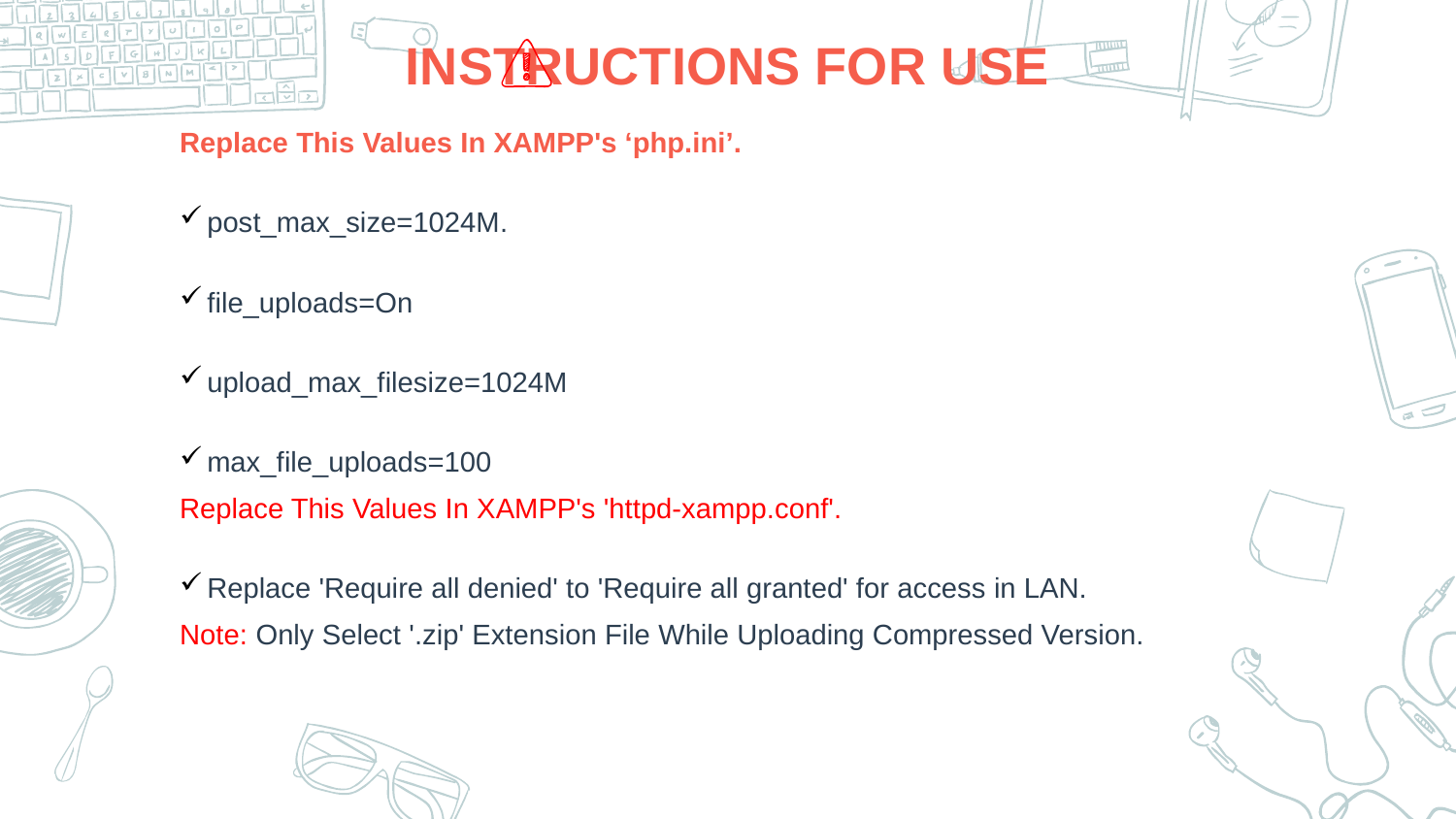

# INSTRUCTIONS FOR USE

Replace This Values In XAMPP's ‘php.ini’.
post_max_size=1024M.
file_uploads=On
upload_max_filesize=1024M
max_file_uploads=100
Replace This Values In XAMPP's 'httpd-xampp.conf'.
Replace 'Require all denied' to 'Require all granted' for access in LAN.
Note: Only Select '.zip' Extension File While Uploading Compressed Version.